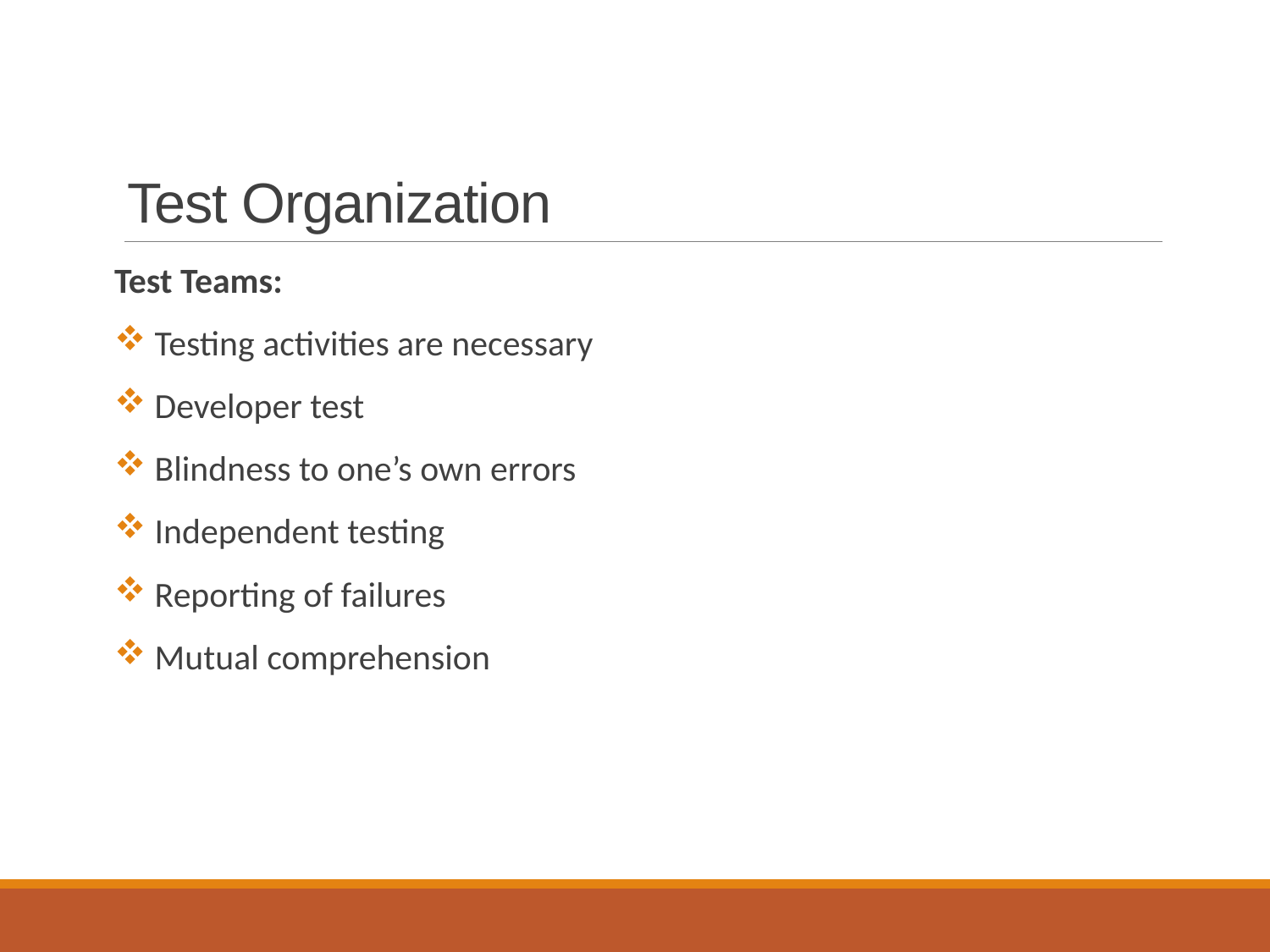

# Test Organization
Test Teams:
 Testing activities are necessary
 Developer test
 Blindness to one’s own errors
 Independent testing
 Reporting of failures
 Mutual comprehension